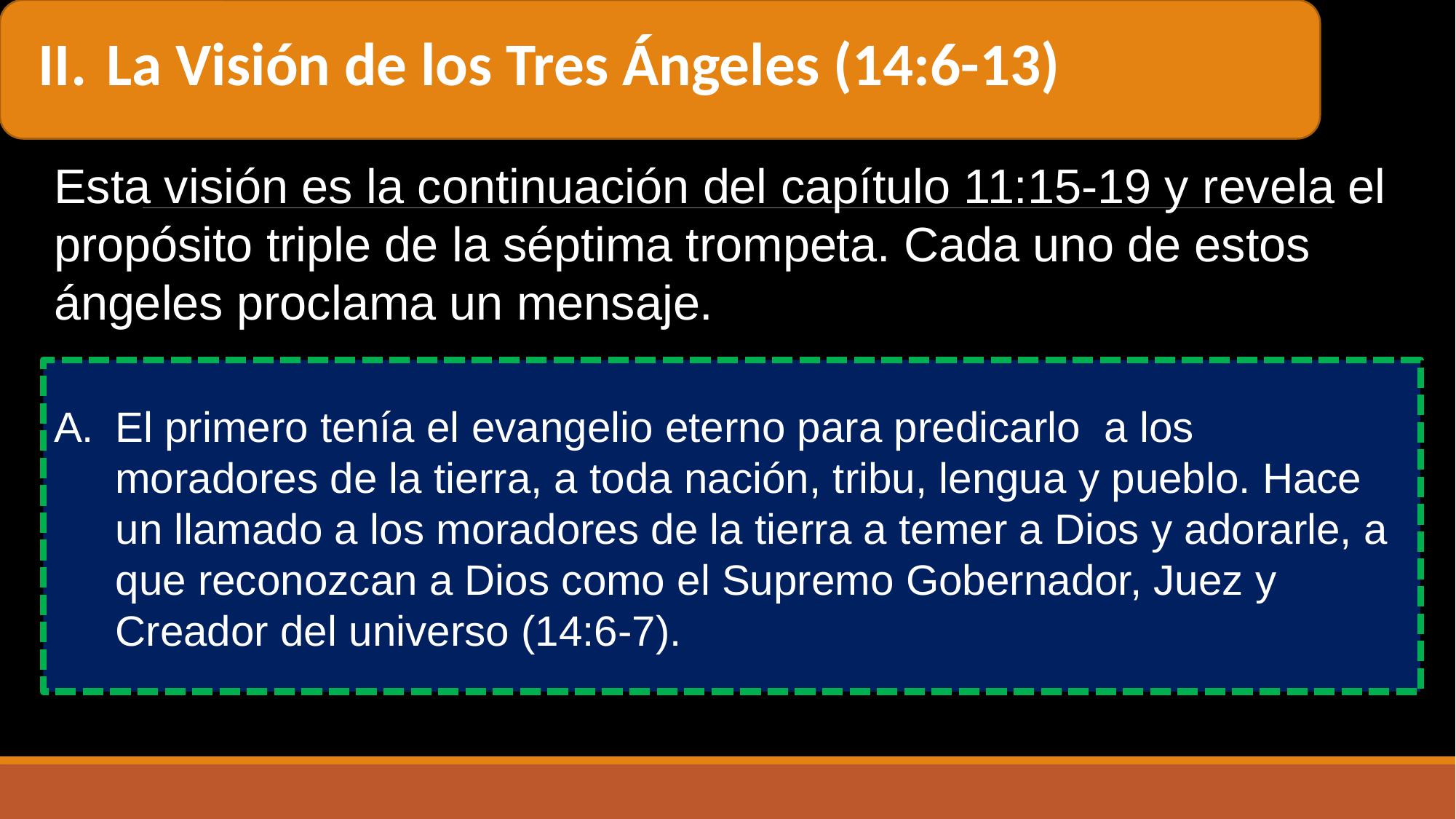

La Visión de los Tres Ángeles (14:6-13)
Esta visión es la continuación del capítulo 11:15-19 y revela el propósito triple de la séptima trompeta. Cada uno de estos ángeles proclama un mensaje.

El primero tenía el evangelio eterno para predicarlo  a los moradores de la tierra, a toda nación, tribu, lengua y pueblo. Hace un llamado a los moradores de la tierra a temer a Dios y adorarle, a que reconozcan a Dios como el Supremo Gobernador, Juez y Creador del universo (14:6-7).